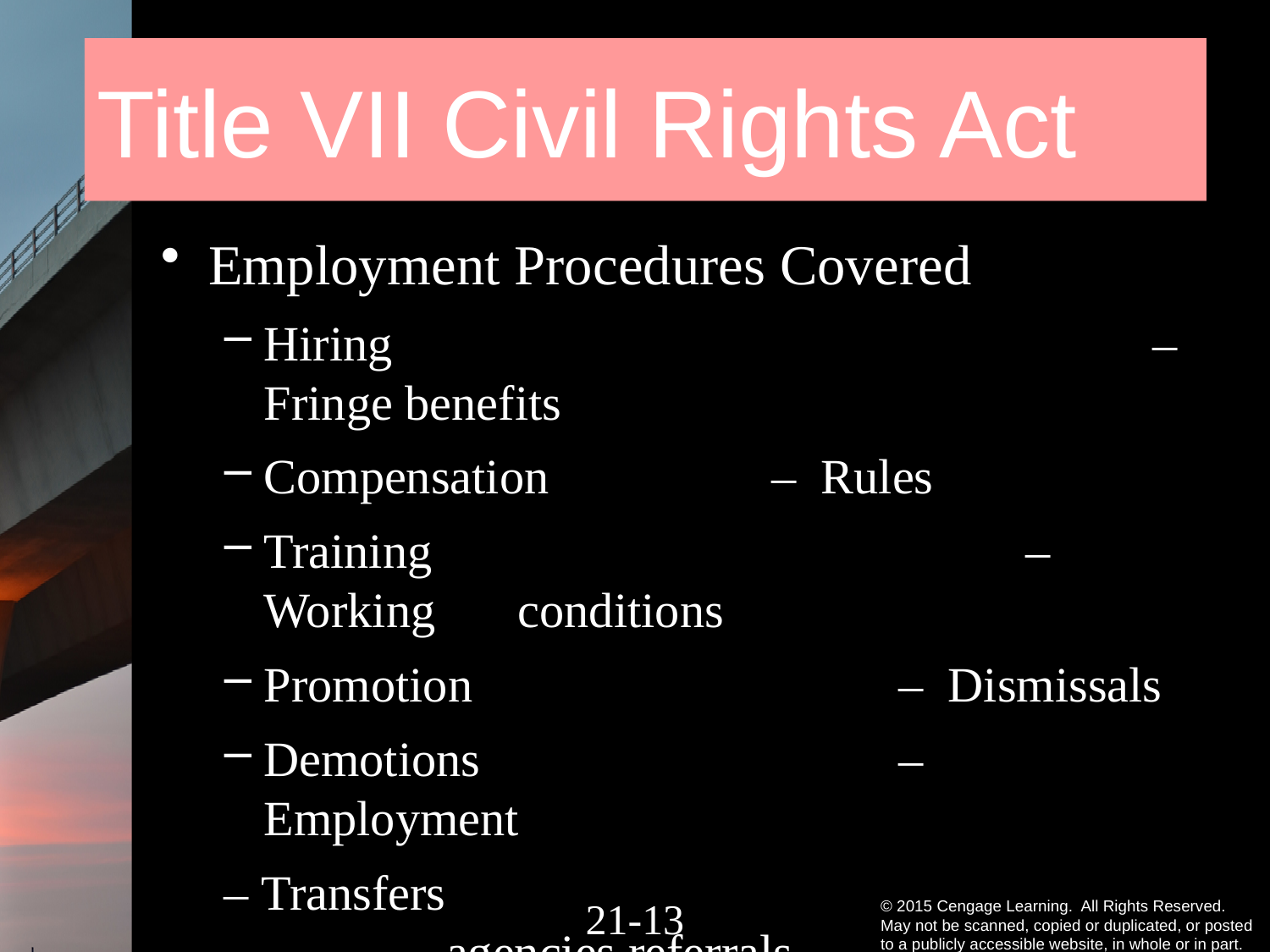

# Title VII Civil Rights Act
Employment Procedures Covered
Hiring						–  Fringe benefits
Compensation		–  Rules
Training					–  Working 	conditions
Promotion				–  Dismissals
Demotions 				– 	Employment
– Transfers						agencies referrals

21-13